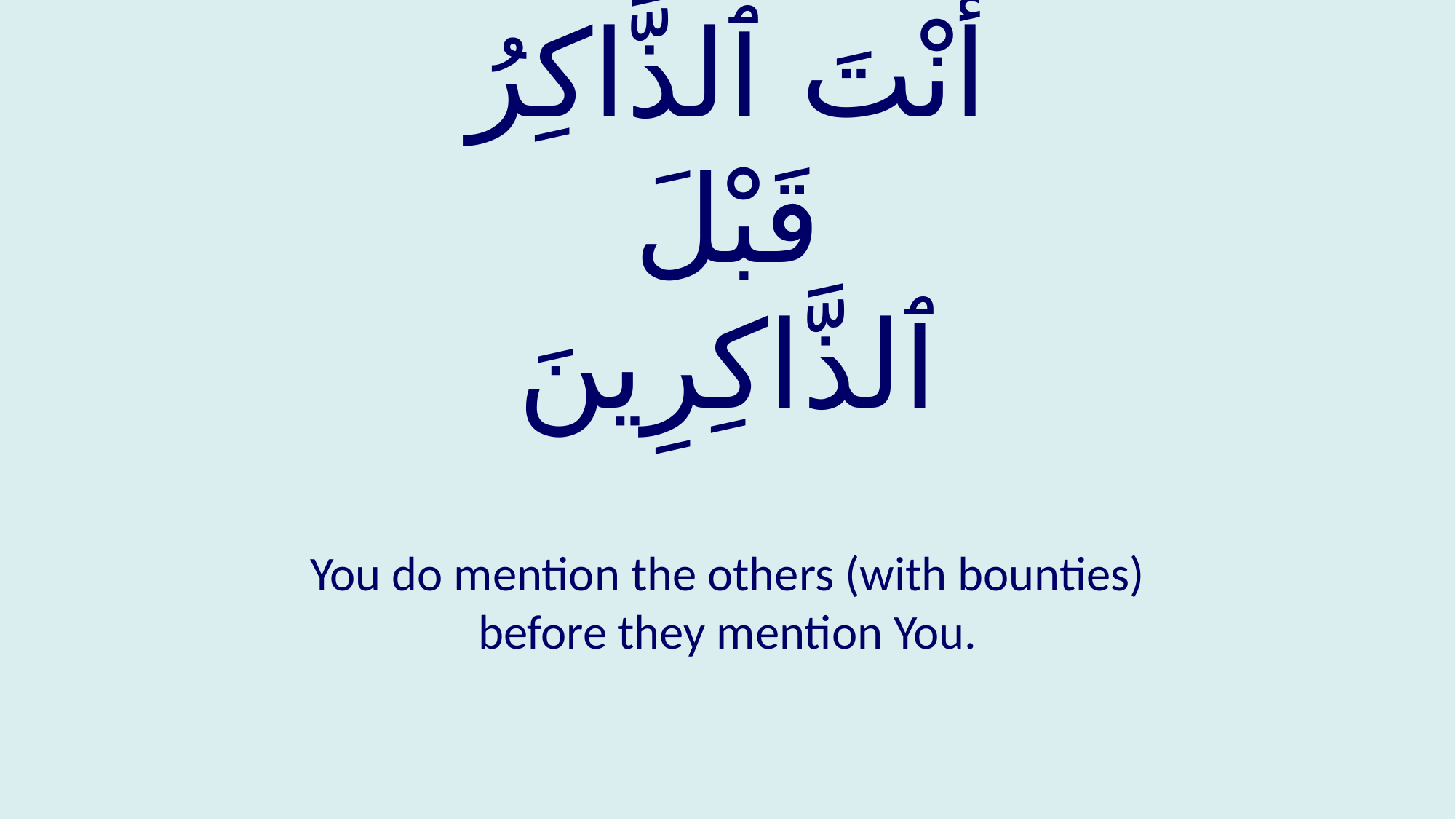

# أنْتَ ٱلذَّاكِرُ قَبْلَ ٱلذَّاكِرِينَ
You do mention the others (with bounties) before they mention You.